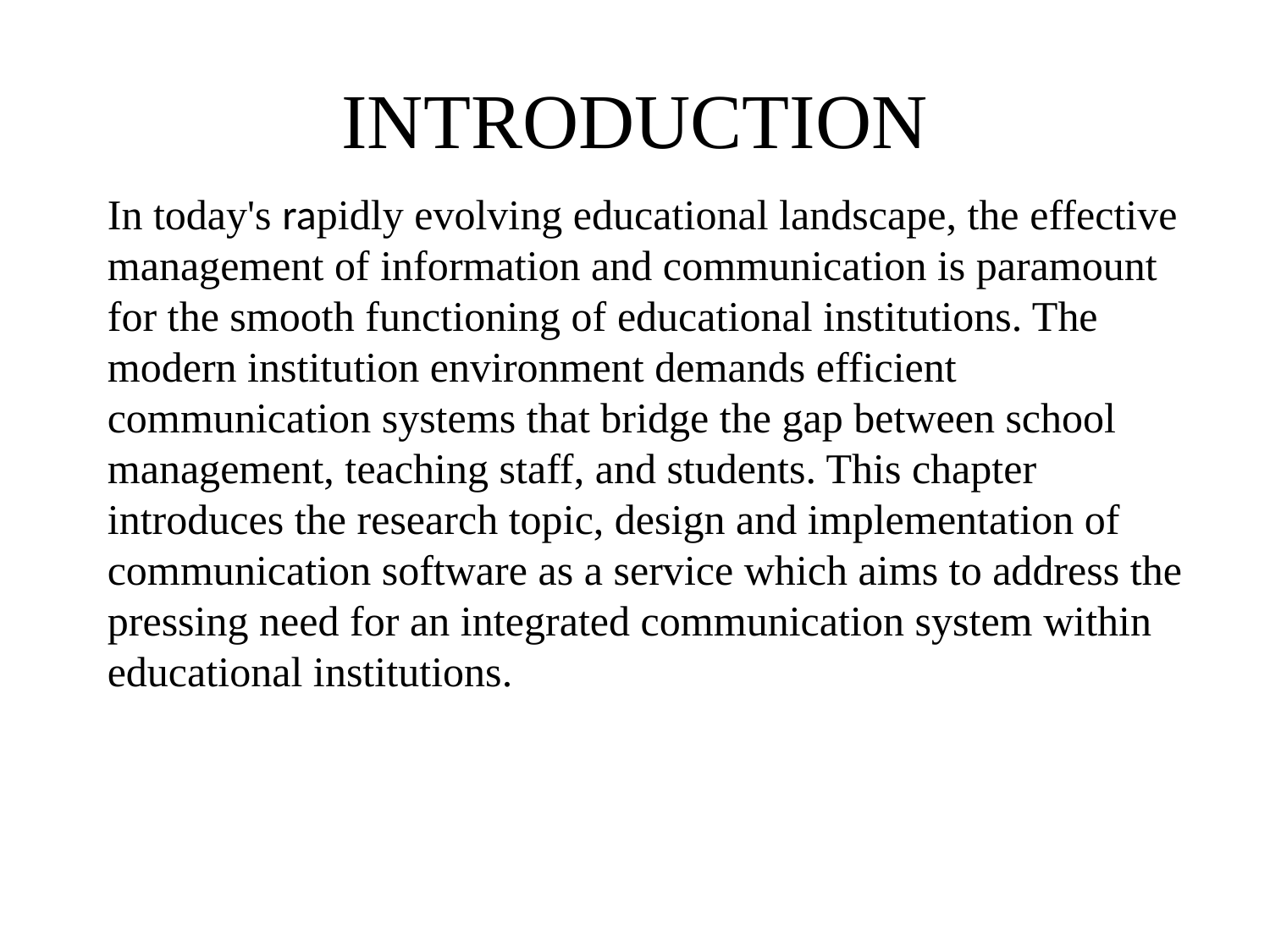

# INTRODUCTION

In today's rapidly evolving educational landscape, the effective management of information and communication is paramount for the smooth functioning of educational institutions. The modern institution environment demands efficient communication systems that bridge the gap between school management, teaching staff, and students. This chapter introduces the research topic, design and implementation of communication software as a service which aims to address the pressing need for an integrated communication system within educational institutions.